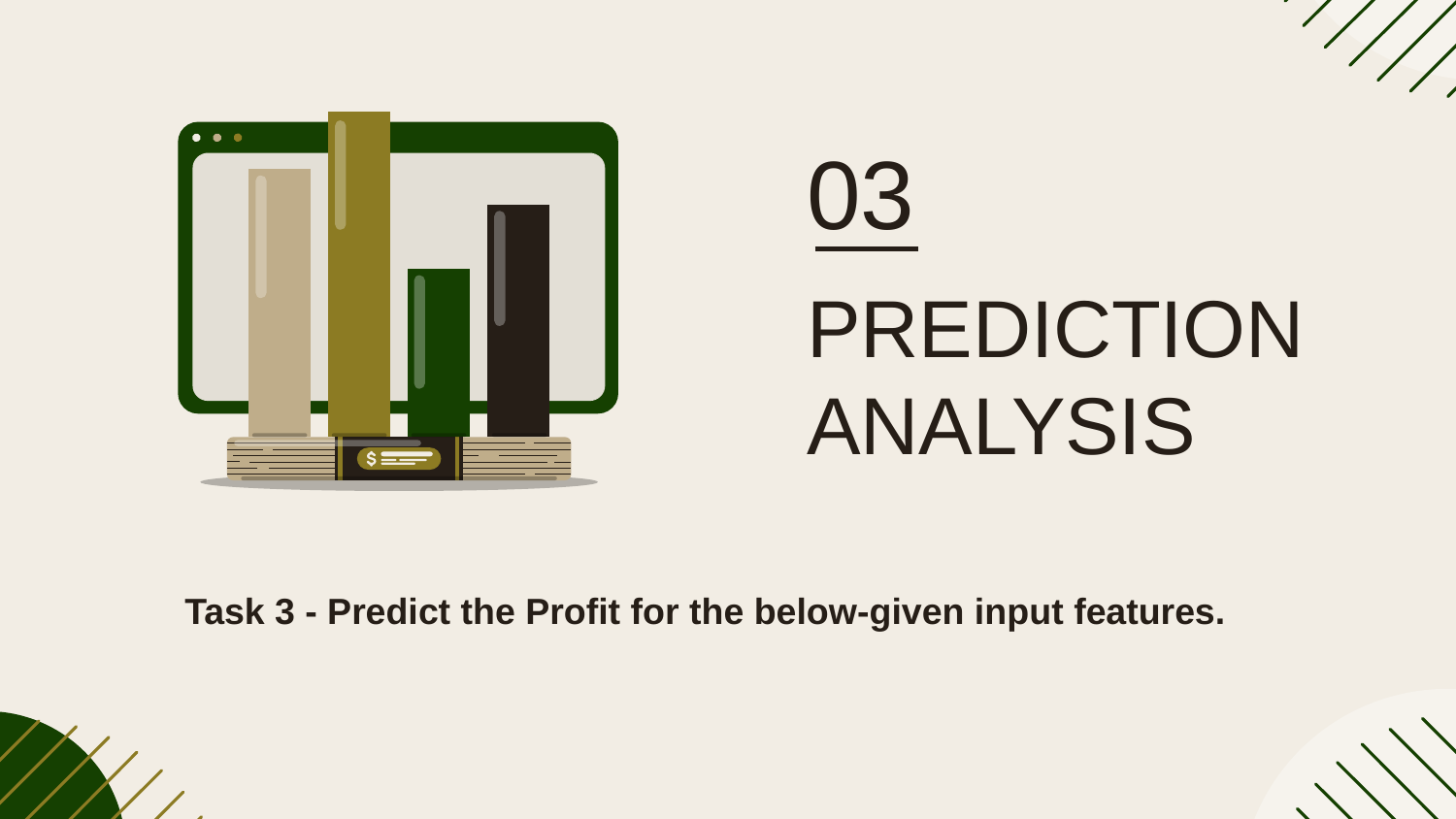

03

# PREDICTION ANALYSIS
Task 3 - Predict the Profit for the below-given input features.